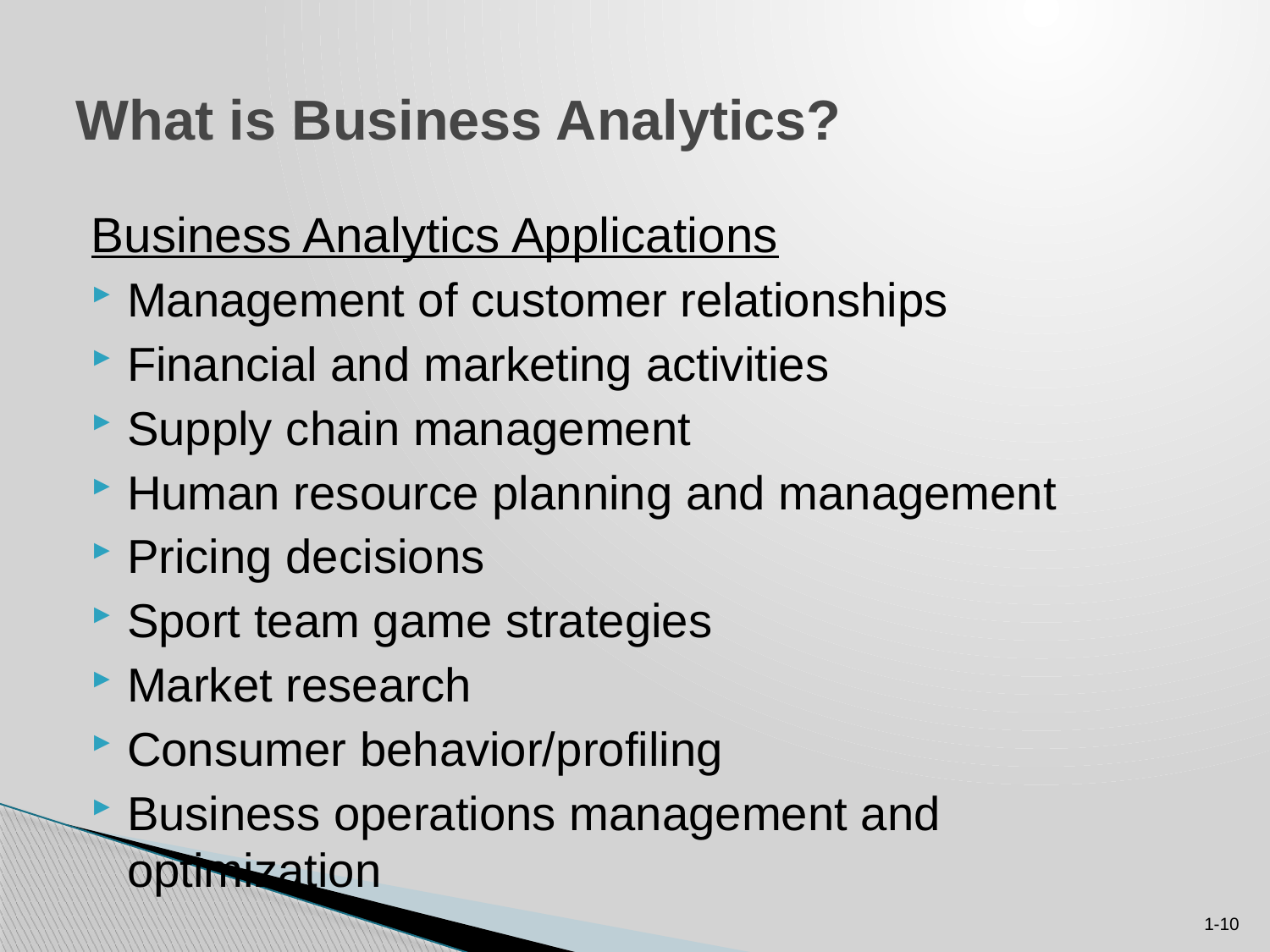

# What is Business Analytics?
Business Analytics Applications
Management of customer relationships
Financial and marketing activities
Supply chain management
Human resource planning and management
Pricing decisions
Sport team game strategies
Market research
Consumer behavior/profiling
Business operations management and optimization

1-10